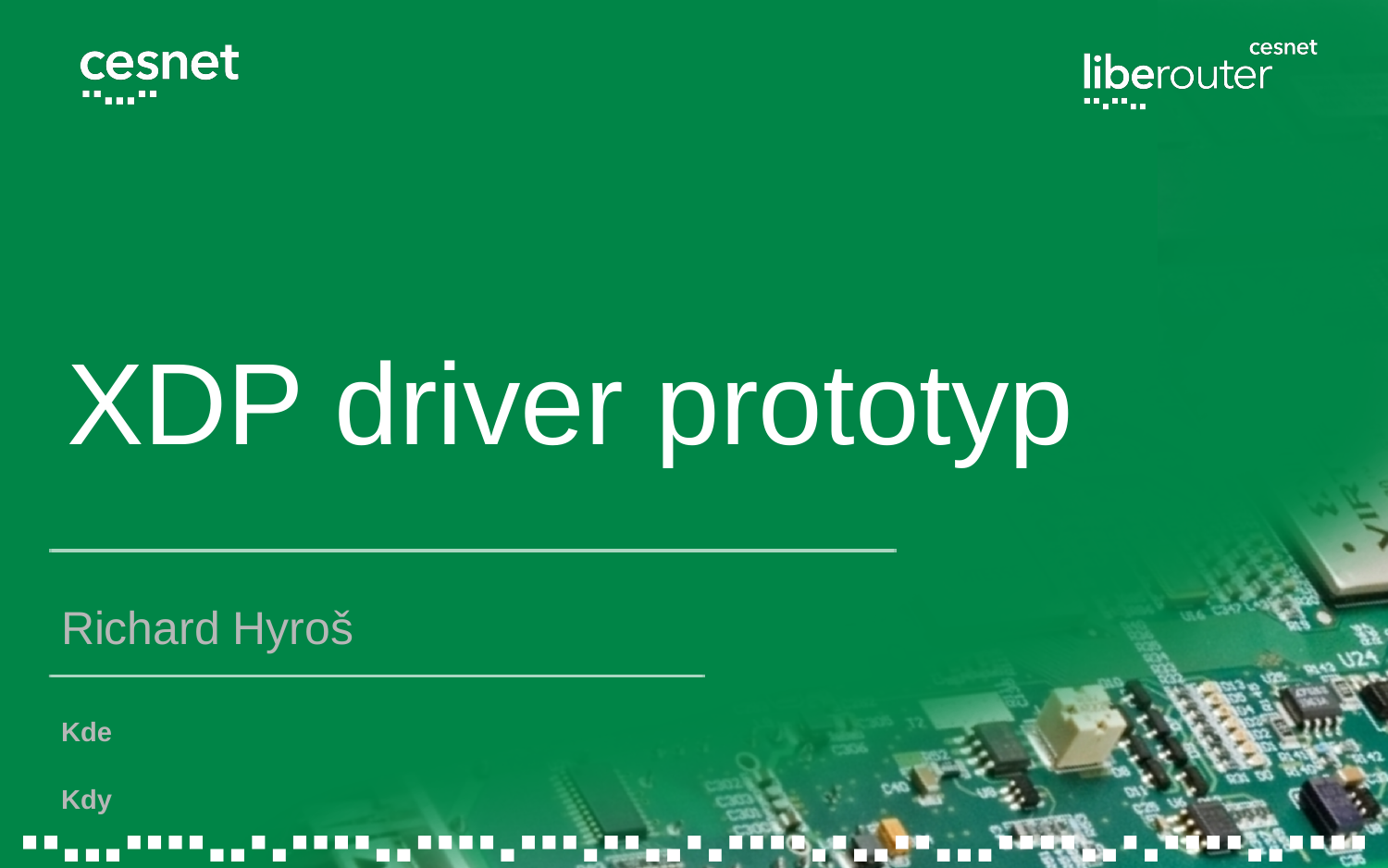

# XDP driver prototyp
Richard Hyroš
Kde
Kdy